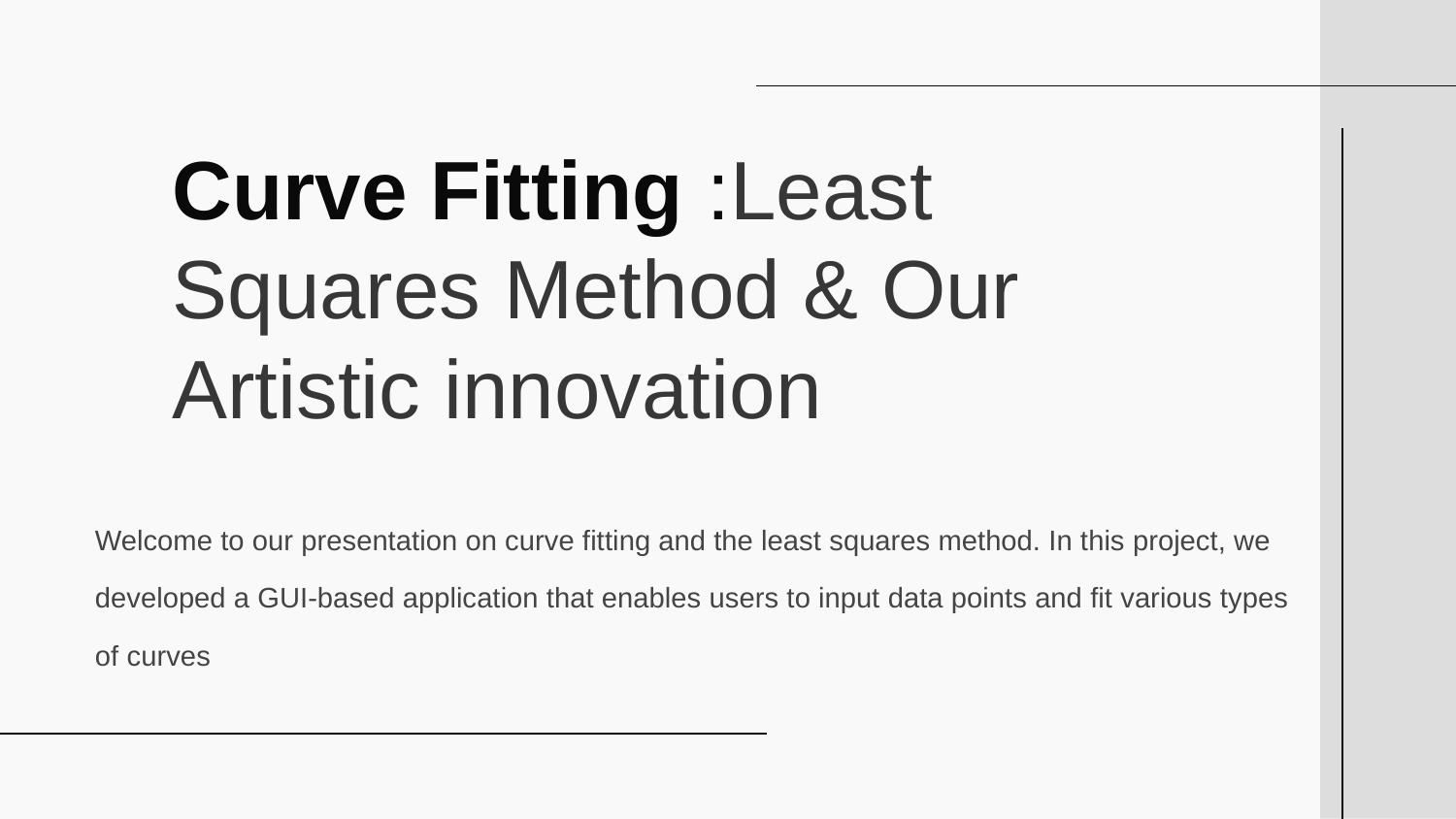

# Curve Fitting :Least Squares Method & Our Artistic innovation
Welcome to our presentation on curve fitting and the least squares method. In this project, we developed a GUI-based application that enables users to input data points and fit various types of curves